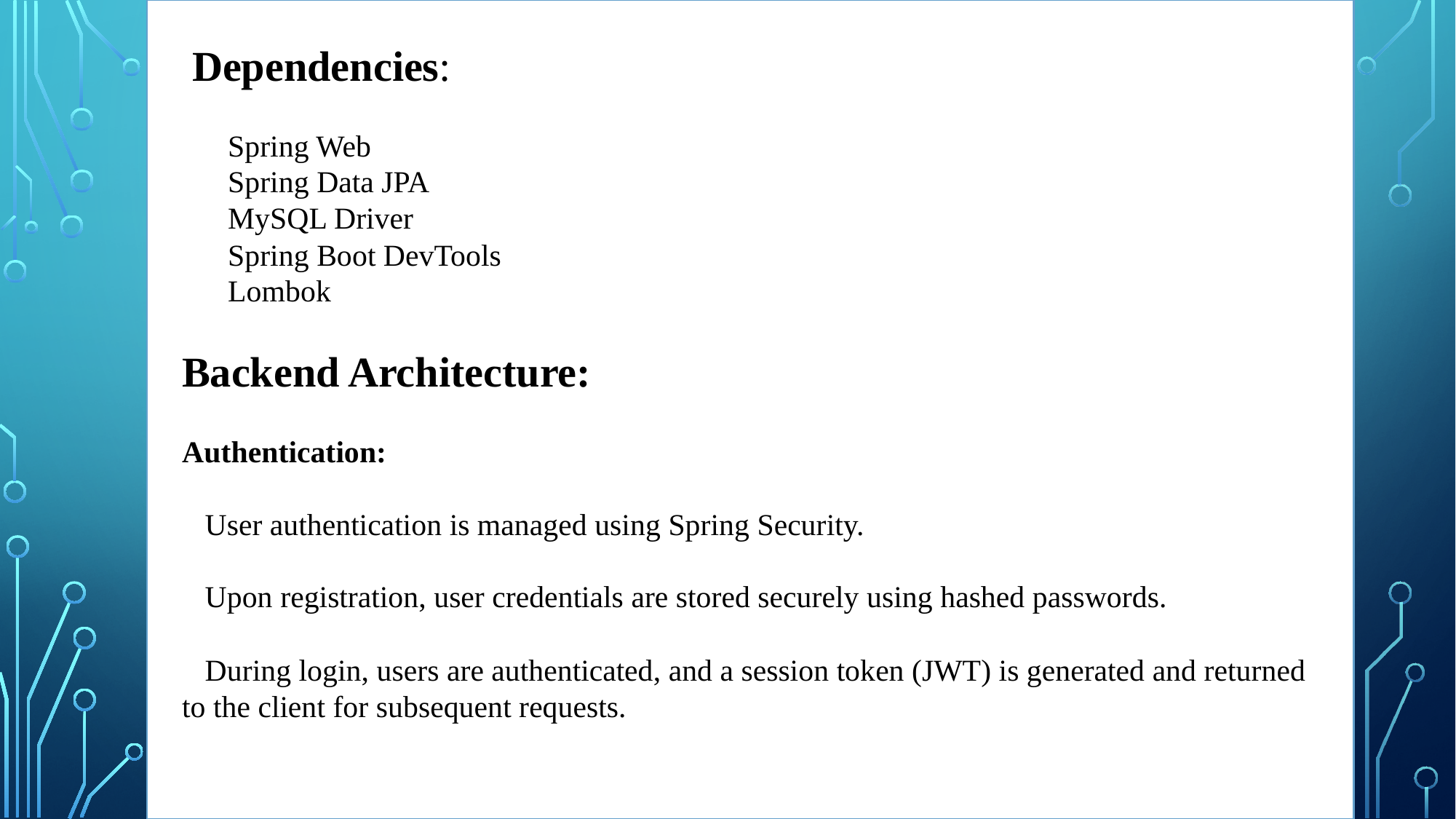

Dependencies:

      Spring Web
      Spring Data JPA
      MySQL Driver
      Spring Boot DevTools
      Lombok

Backend Architecture:

Authentication:

   User authentication is managed using Spring Security.

   Upon registration, user credentials are stored securely using hashed passwords.

   During login, users are authenticated, and a session token (JWT) is generated and returned to the client for subsequent requests.